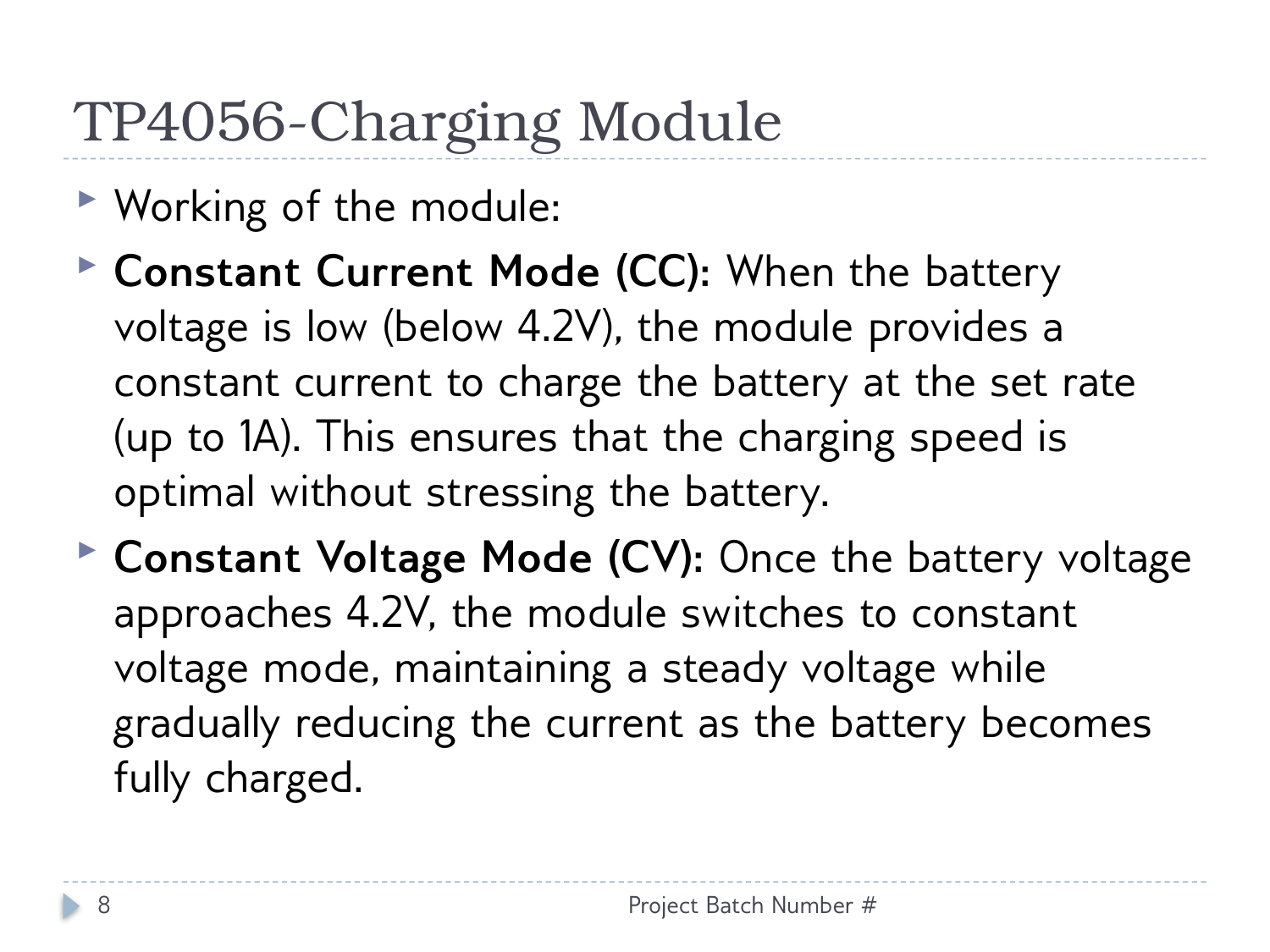

# TP4056-Charging Module
Working of the module:
Constant Current Mode (CC): When the battery voltage is low (below 4.2V), the module provides a constant current to charge the battery at the set rate (up to 1A). This ensures that the charging speed is optimal without stressing the battery.
Constant Voltage Mode (CV): Once the battery voltage approaches 4.2V, the module switches to constant voltage mode, maintaining a steady voltage while gradually reducing the current as the battery becomes fully charged.
8
Project Batch Number #